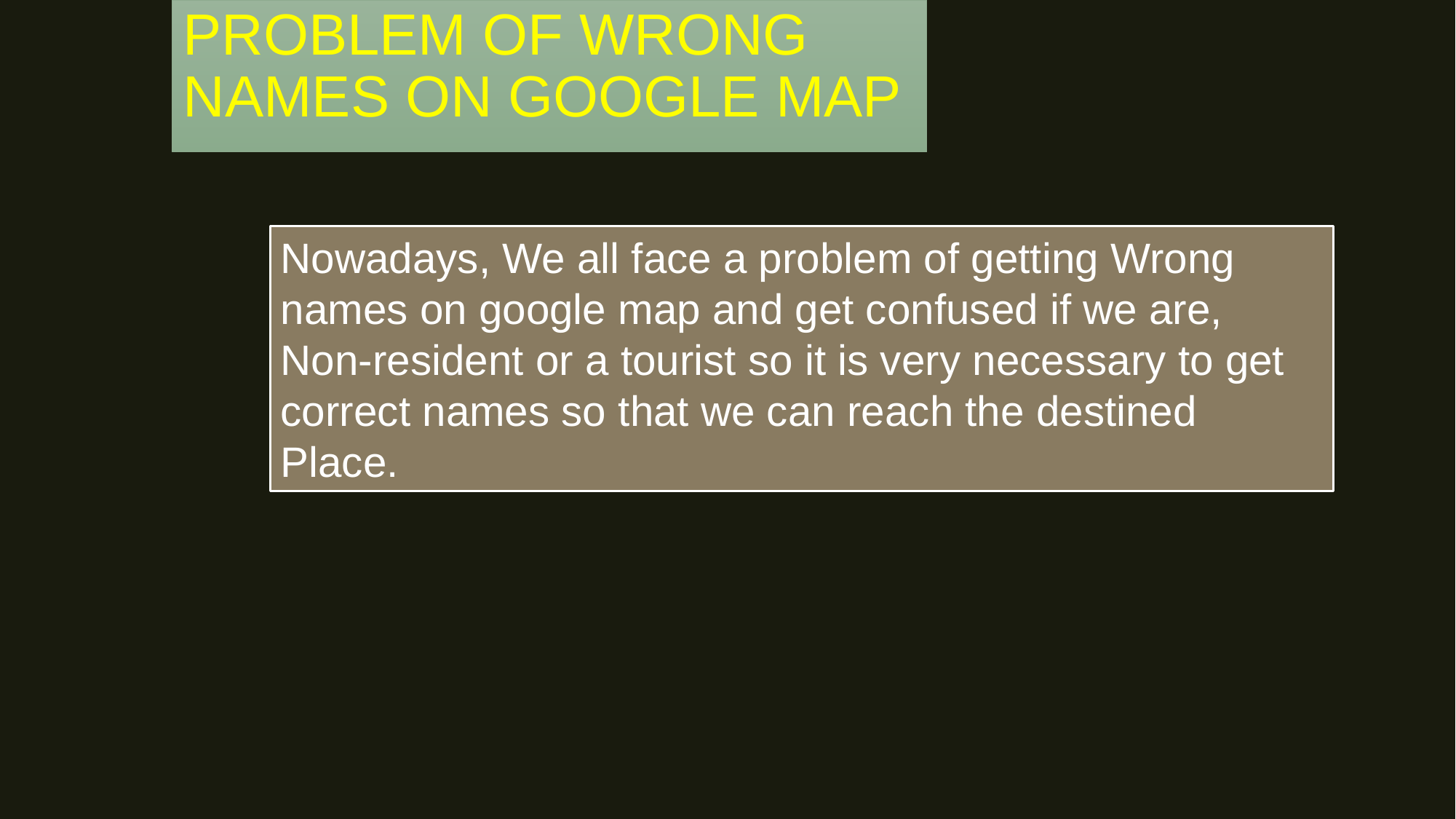

# PROBLEM OF WRONG NAMES ON GOOGLE MAP
Nowadays, We all face a problem of getting Wrong names on google map and get confused if we are,
Non-resident or a tourist so it is very necessary to get correct names so that we can reach the destined
Place.